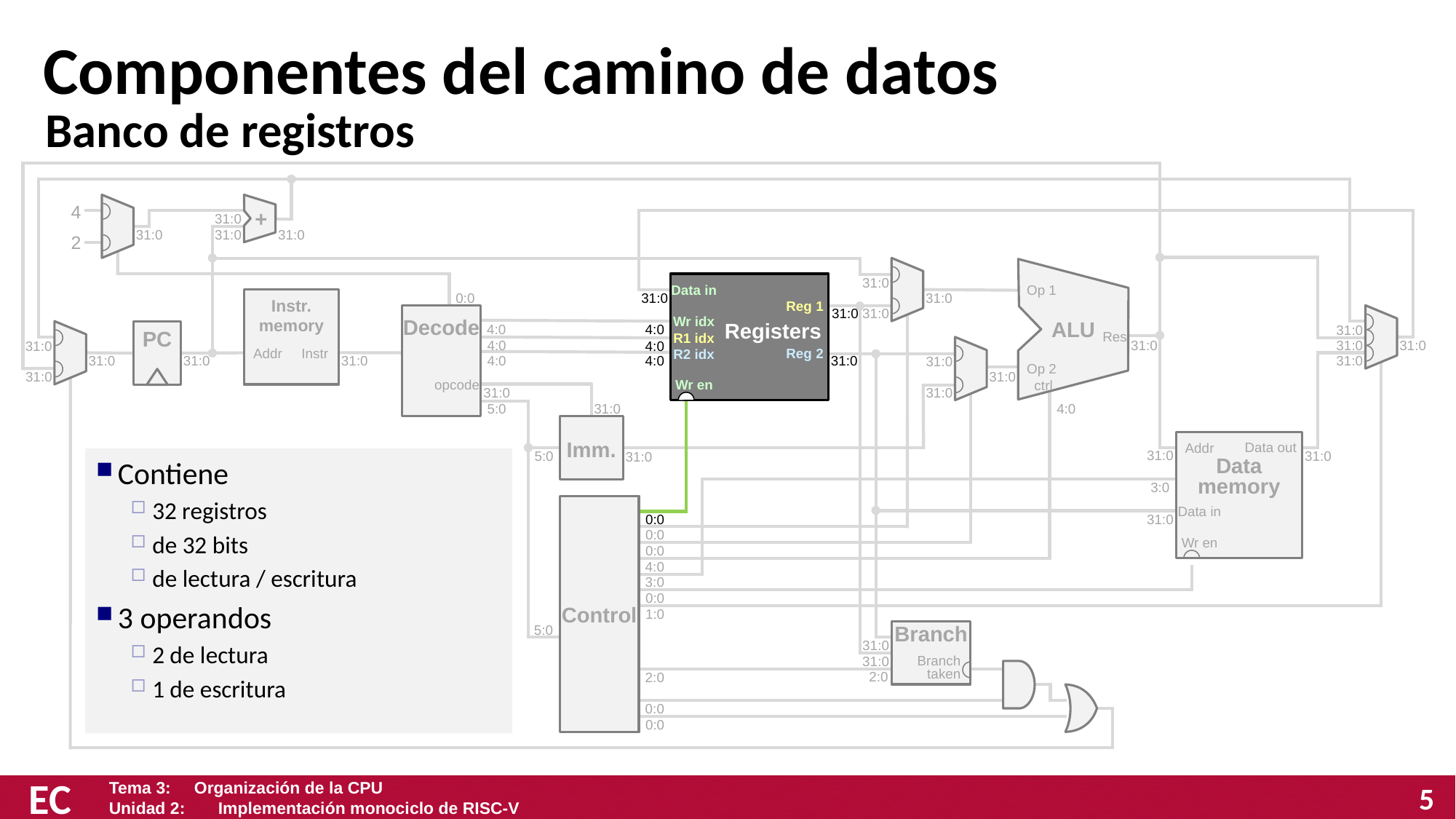

# Componentes del camino de datos
Banco de registros

4

31:0
2

+
31:0
31:0
31:0

31:0
31:0

31:0
ALU
Op 1
Res
31:0
Op 2
ctrl
4:0
Registers
Data in
31:0
Reg 1
Wr idx
31:0
4:0
R1 idx
Reg 2
4:0
R2 idx
4:0
31:0
Wr en

Instr.
memory
Addr
Instr
31:0
0:0
Decode
4:0
4:0
4:0
opcode
31:0
5:0

31:0

31:0
31:0

31:0

31:0
31:0

31:0
PC
31:0

31:0
31:0

31:0
31:0
Imm.
5:0
31:0
Data out
Addr
Data memory
31:0
31:0
3:0
Data in
31:0
Wr en

Control
0:0
0:0
0:0
4:0
3:0
0:0
1:0
5:0
2:0
0:0
0:0
Branch
31:0
31:0
Branch taken

2:0

Contiene
32 registros
de 32 bits
de lectura / escritura
3 operandos
2 de lectura
1 de escritura